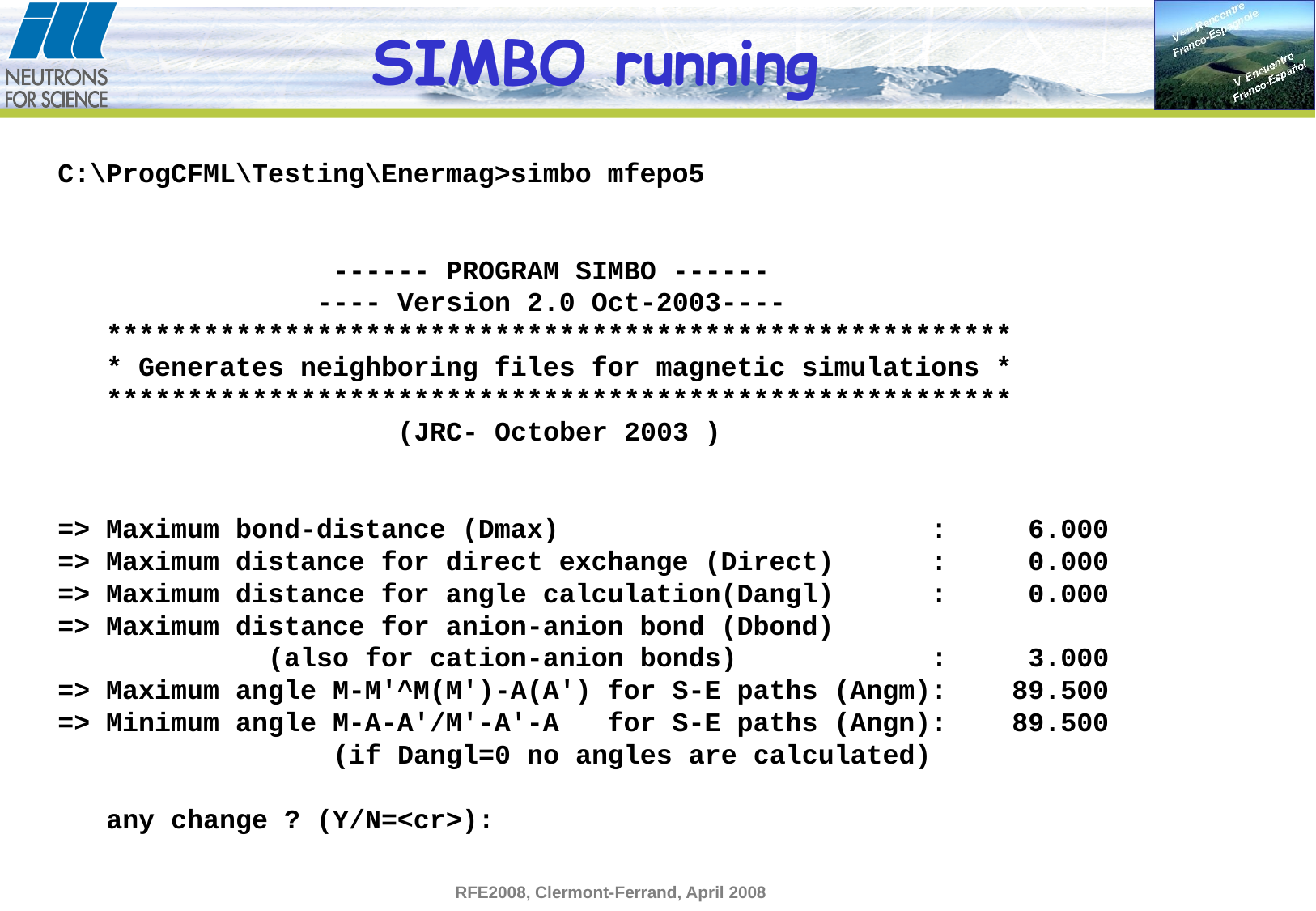

# SIMBO running
C:\ProgCFML\Testing\Enermag>simbo mfepo5

                 ------ PROGRAM SIMBO ------
                ---- Version 2.0 Oct-2003----
   ********************************************************
   * Generates neighboring files for magnetic simulations *
   ********************************************************
                     (JRC- October 2003 )

=> Maximum bond-distance (Dmax)                       :     6.000
=> Maximum distance for direct exchange (Direct)      :     0.000
=> Maximum distance for angle calculation(Dangl)      :     0.000
=> Maximum distance for anion-anion bond (Dbond)
             (also for cation-anion bonds)            :     3.000
=> Maximum angle M-M'^M(M')-A(A') for S-E paths (Angm):    89.500
=> Minimum angle M-A-A'/M'-A'-A   for S-E paths (Angn):    89.500
                 (if Dangl=0 no angles are calculated)

   any change ? (Y/N=<cr>):